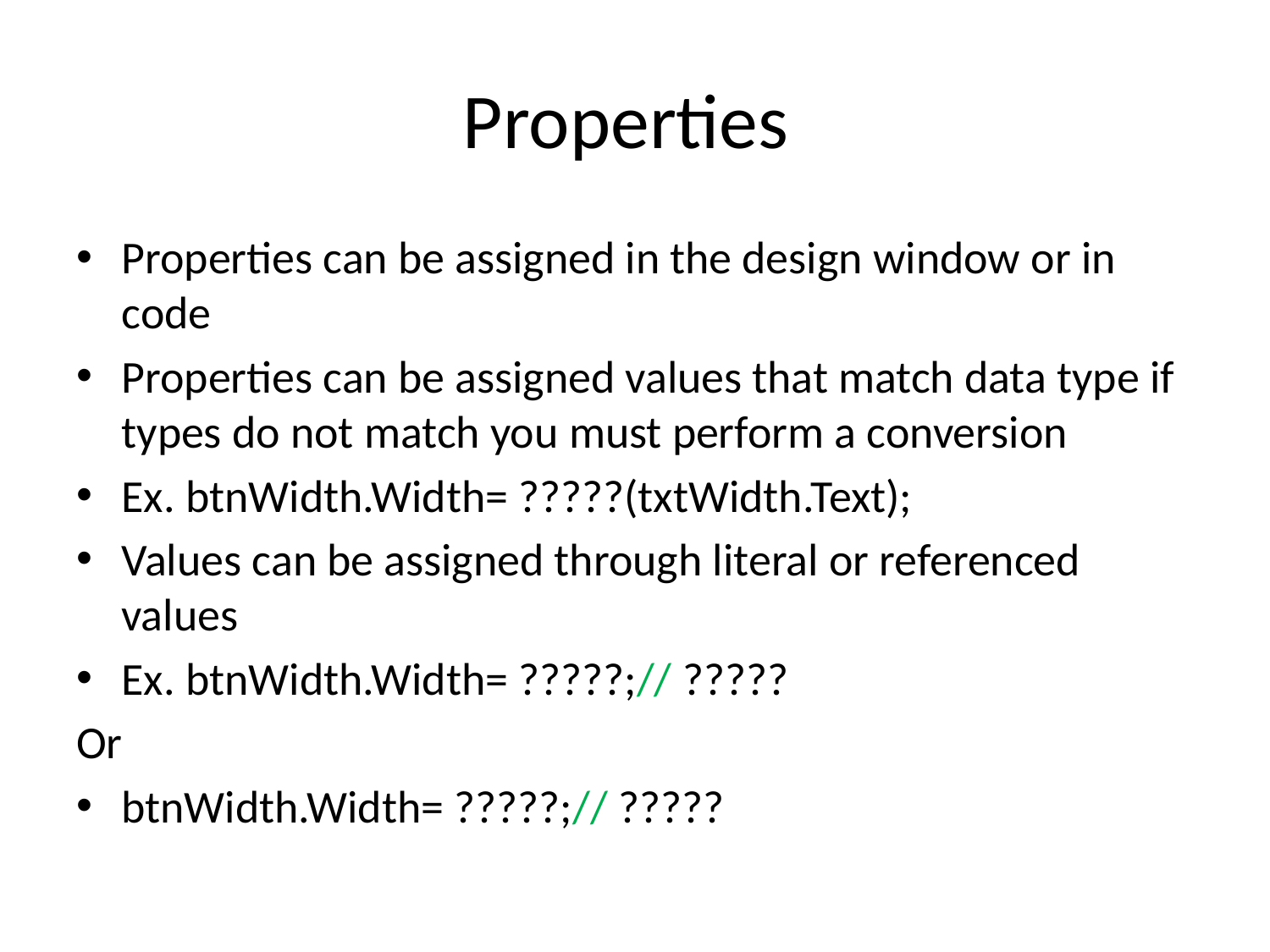

# Properties
Properties can be assigned in the design window or in code
Properties can be assigned values that match data type if types do not match you must perform a conversion
Ex. btnWidth.Width= ?????(txtWidth.Text);
Values can be assigned through literal or referenced values
Ex. btnWidth.Width= ?????;// ?????
Or
btnWidth.Width= ?????;// ?????